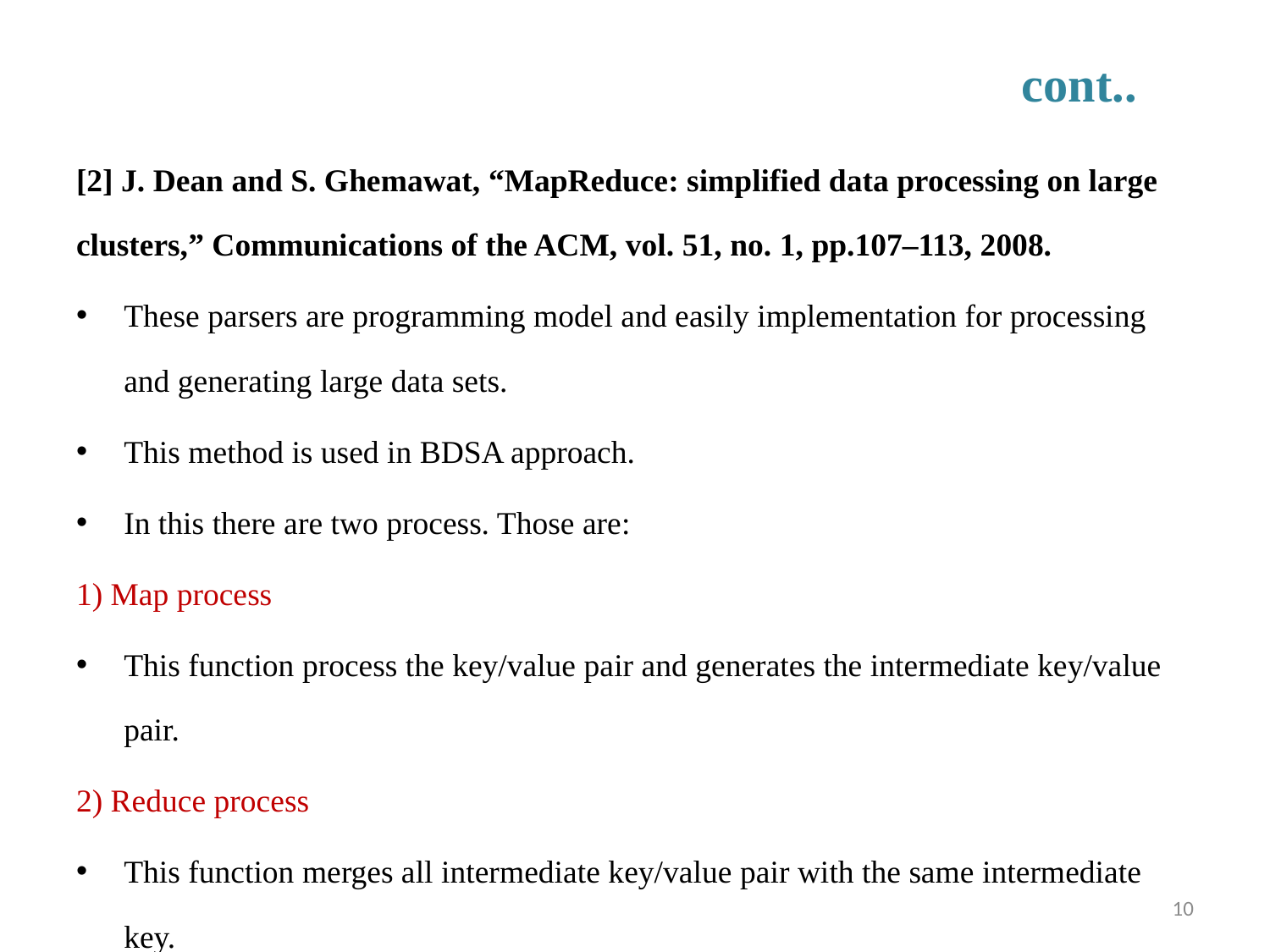

# cont..
[2] J. Dean and S. Ghemawat, “MapReduce: simplified data processing on large clusters,” Communications of the ACM, vol. 51, no. 1, pp.107–113, 2008.
These parsers are programming model and easily implementation for processing and generating large data sets.
This method is used in BDSA approach.
In this there are two process. Those are:
1) Map process
This function process the key/value pair and generates the intermediate key/value pair.
2) Reduce process
This function merges all intermediate key/value pair with the same intermediate key.
10